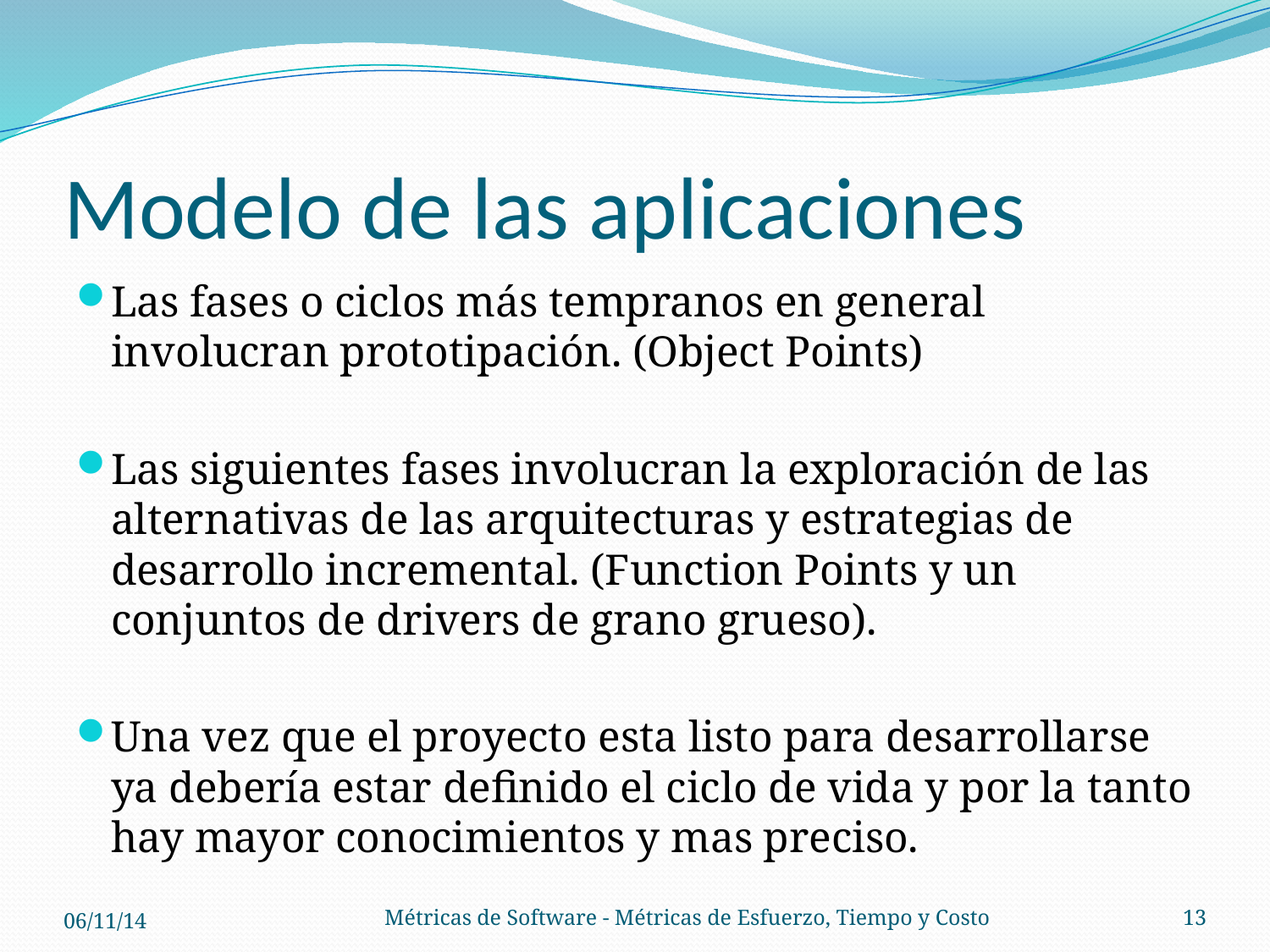

# Modelo de las aplicaciones
Las fases o ciclos más tempranos en general involucran prototipación. (Object Points)

Las siguientes fases involucran la exploración de las alternativas de las arquitecturas y estrategias de desarrollo incremental. (Function Points y un conjuntos de drivers de grano grueso).

Una vez que el proyecto esta listo para desarrollarse ya debería estar definido el ciclo de vida y por la tanto hay mayor conocimientos y mas preciso.

06/11/14
Métricas de Software - Métricas de Esfuerzo, Tiempo y Costo
13